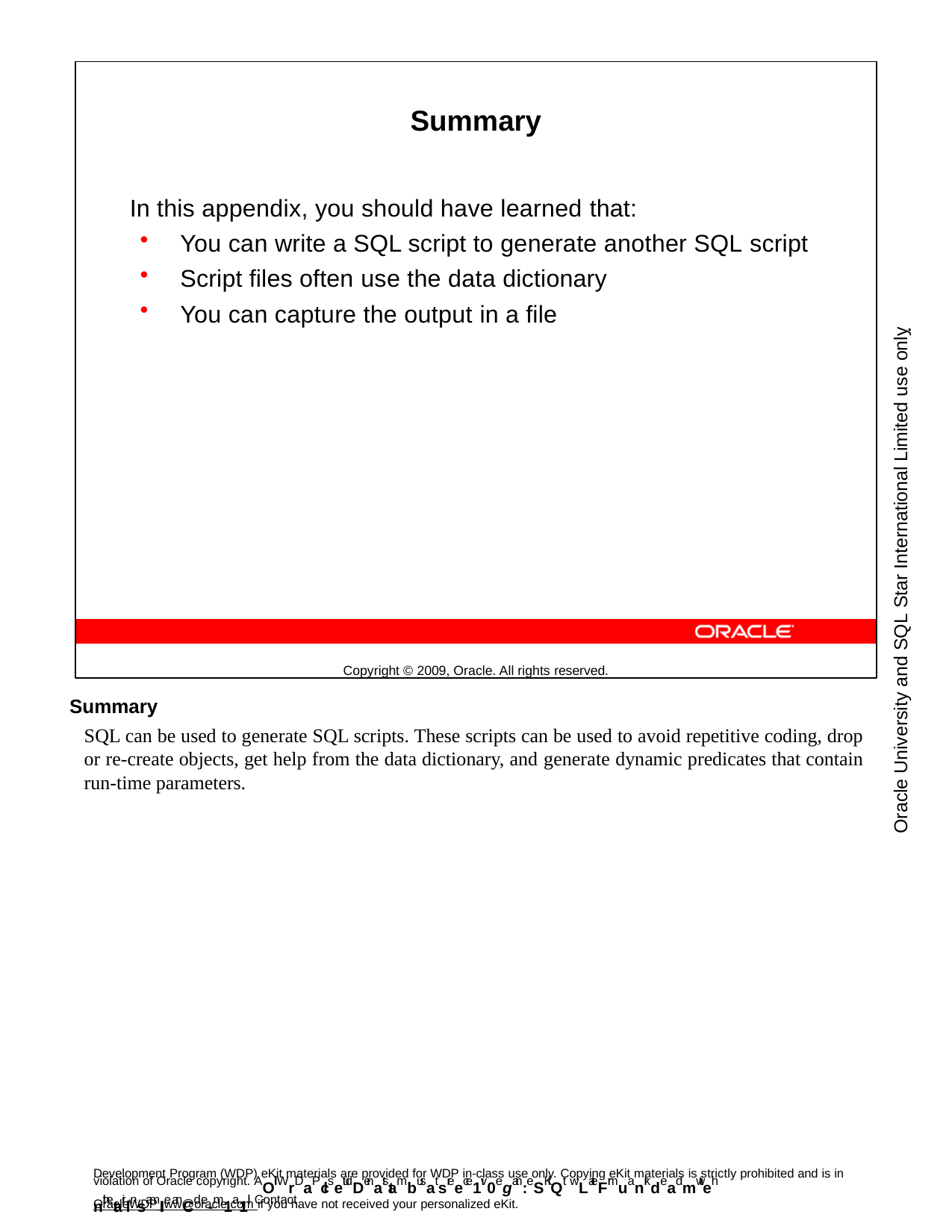

Summary

In this appendix, you should have learned that:
You can write a SQL script to generate another SQL script
Script files often use the data dictionary
You can capture the output in a file

Copyright © 2009, Oracle. All rights reserved.
Oracle University and SQL Star International Limited use onlyฺ

Summary
SQL can be used to generate SQL scripts. These scripts can be used to avoid repetitive coding, drop  or re-create objects, get help from the data dictionary, and generate dynamic predicates that contain  run-time parameters.
Development Program (WDP) eKit materials are provided for WDP in-class use only. Copying eKit materials is strictly prohibited and is in
violation of Oracle copyright. AOll WrDaPclsetudDenatstambusat sreece1iv0e gan: eSKiQt wLateFrmuanrkdead mwiteh nthetair lnsamIIe  anCd e-m1a1il. Contact
OracleWDP_ww@oracle.com if you have not received your personalized eKit.